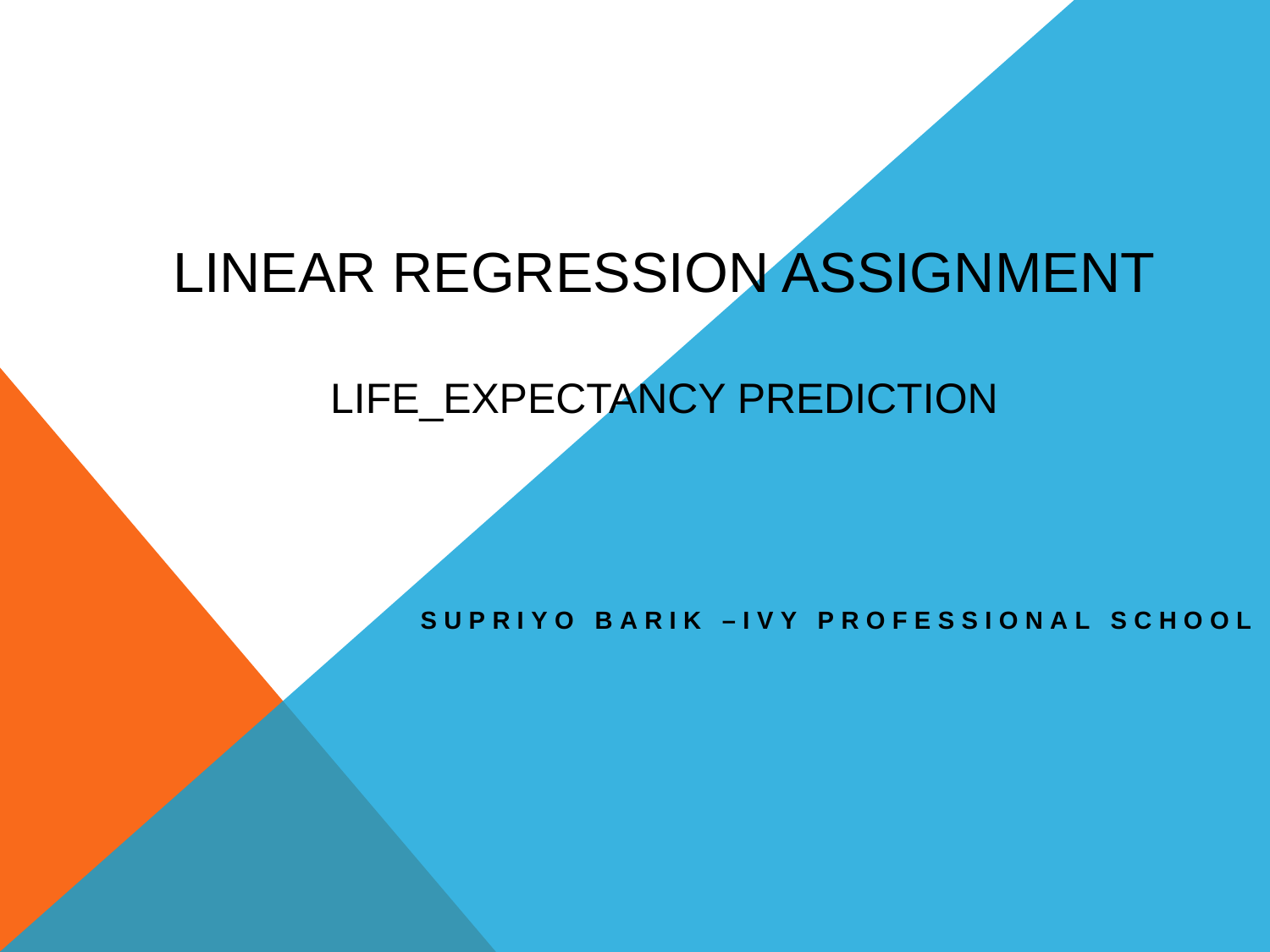

# Linear Regression Assignment Life_Expectancy Prediction
   Supriyo Barik –IVY Professional school